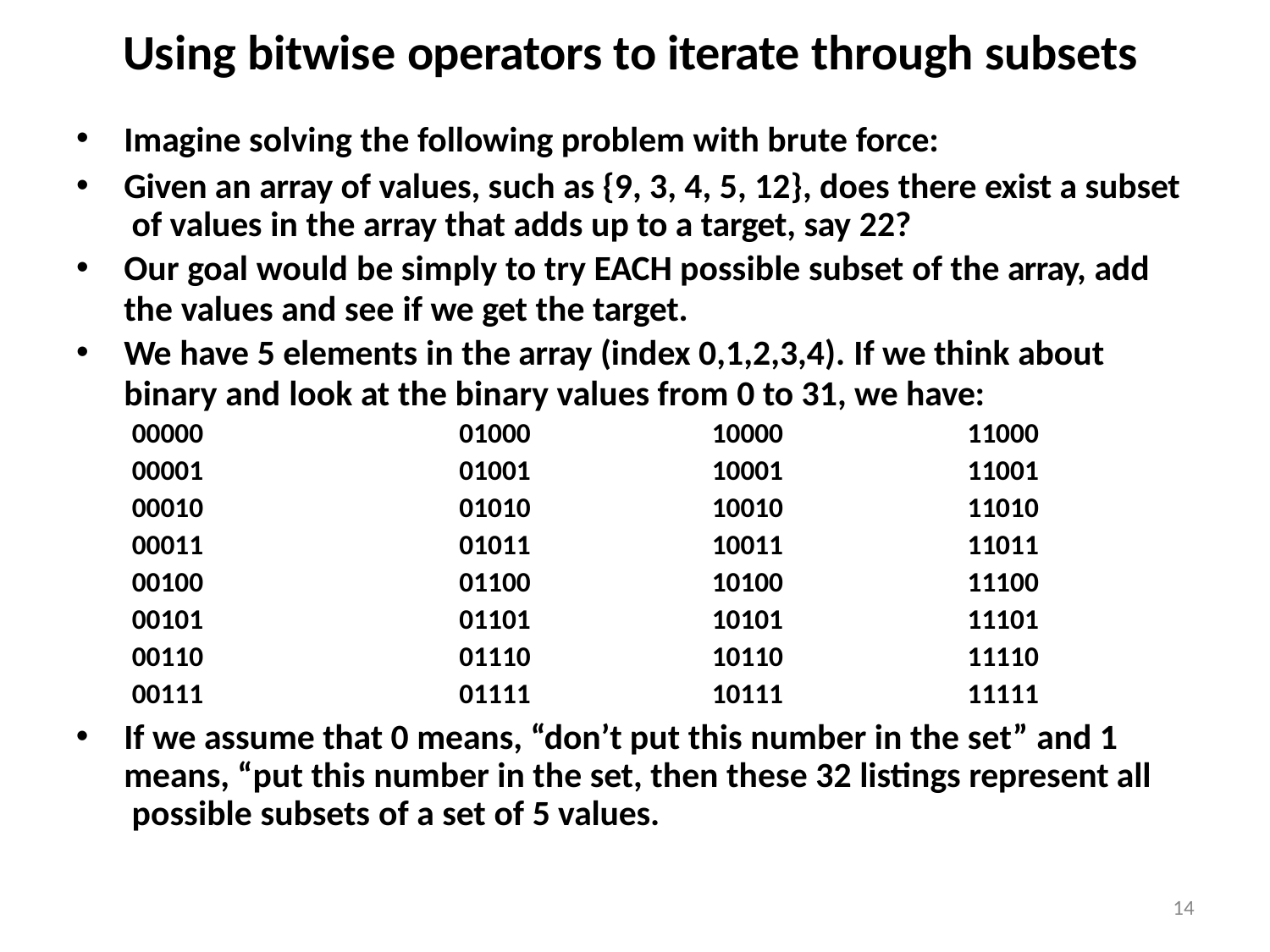

# Using bitwise operators to iterate through subsets
Imagine solving the following problem with brute force:
Given an array of values, such as {9, 3, 4, 5, 12}, does there exist a subset  of values in the array that adds up to a target, say 22?
Our goal would be simply to try EACH possible subset of the array, add
the values and see if we get the target.
We have 5 elements in the array (index 0,1,2,3,4). If we think about
binary and look at the binary values from 0 to 31, we have:
| 00000 | 01000 | 10000 | 11000 |
| --- | --- | --- | --- |
| 00001 | 01001 | 10001 | 11001 |
| 00010 | 01010 | 10010 | 11010 |
| 00011 | 01011 | 10011 | 11011 |
| 00100 | 01100 | 10100 | 11100 |
| 00101 | 01101 | 10101 | 11101 |
| 00110 | 01110 | 10110 | 11110 |
| 00111 | 01111 | 10111 | 11111 |
If we assume that 0 means, “don’t put this number in the set” and 1  means, “put this number in the set, then these 32 listings represent all  possible subsets of a set of 5 values.
14